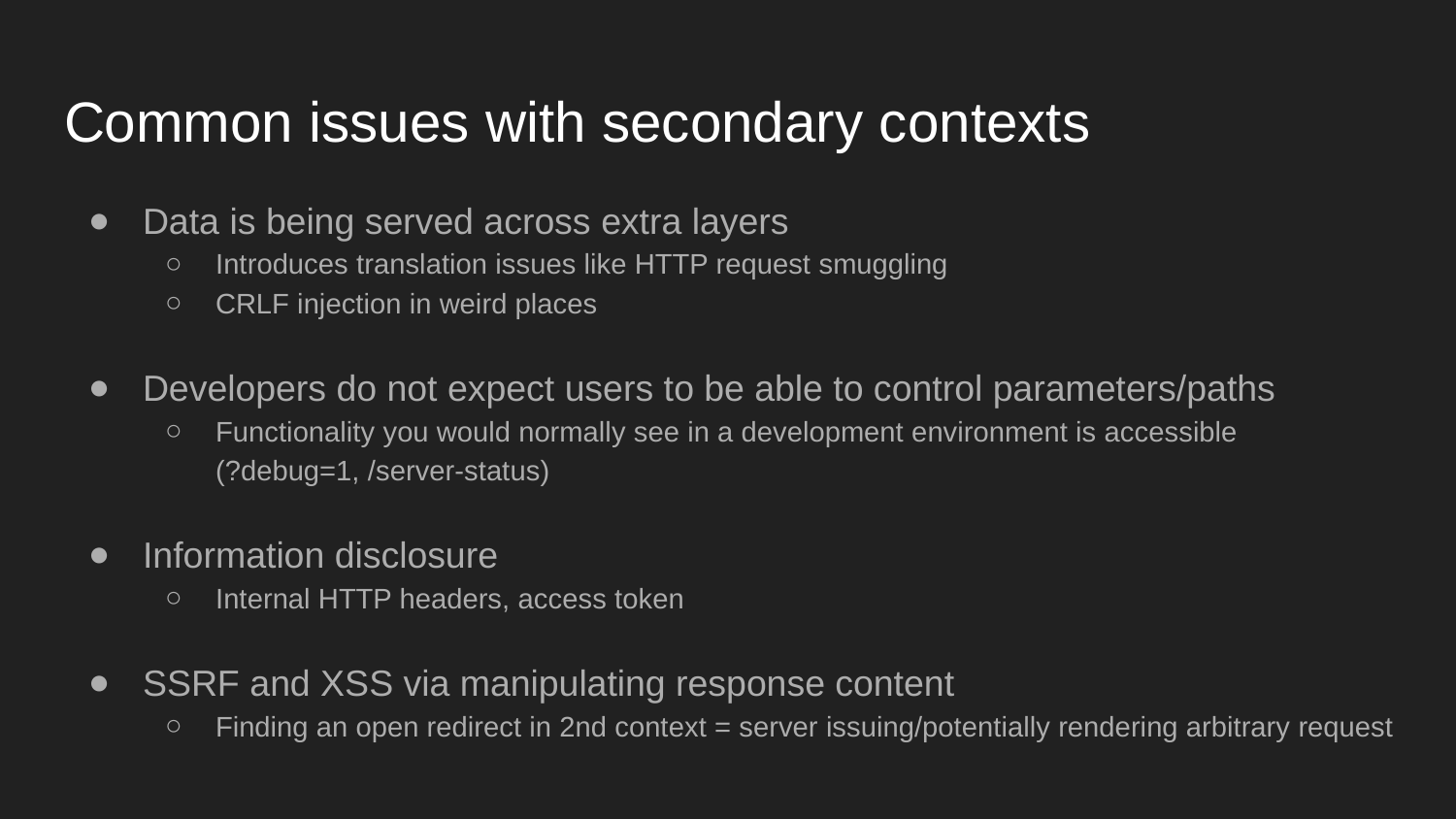

# Common issues with secondary contexts
Data is being served across extra layers
Introduces translation issues like HTTP request smuggling
CRLF injection in weird places
Developers do not expect users to be able to control parameters/paths
Functionality you would normally see in a development environment is accessible
(?debug=1, /server-status)
Information disclosure
Internal HTTP headers, access token
SSRF and XSS via manipulating response content
Finding an open redirect in 2nd context = server issuing/potentially rendering arbitrary request